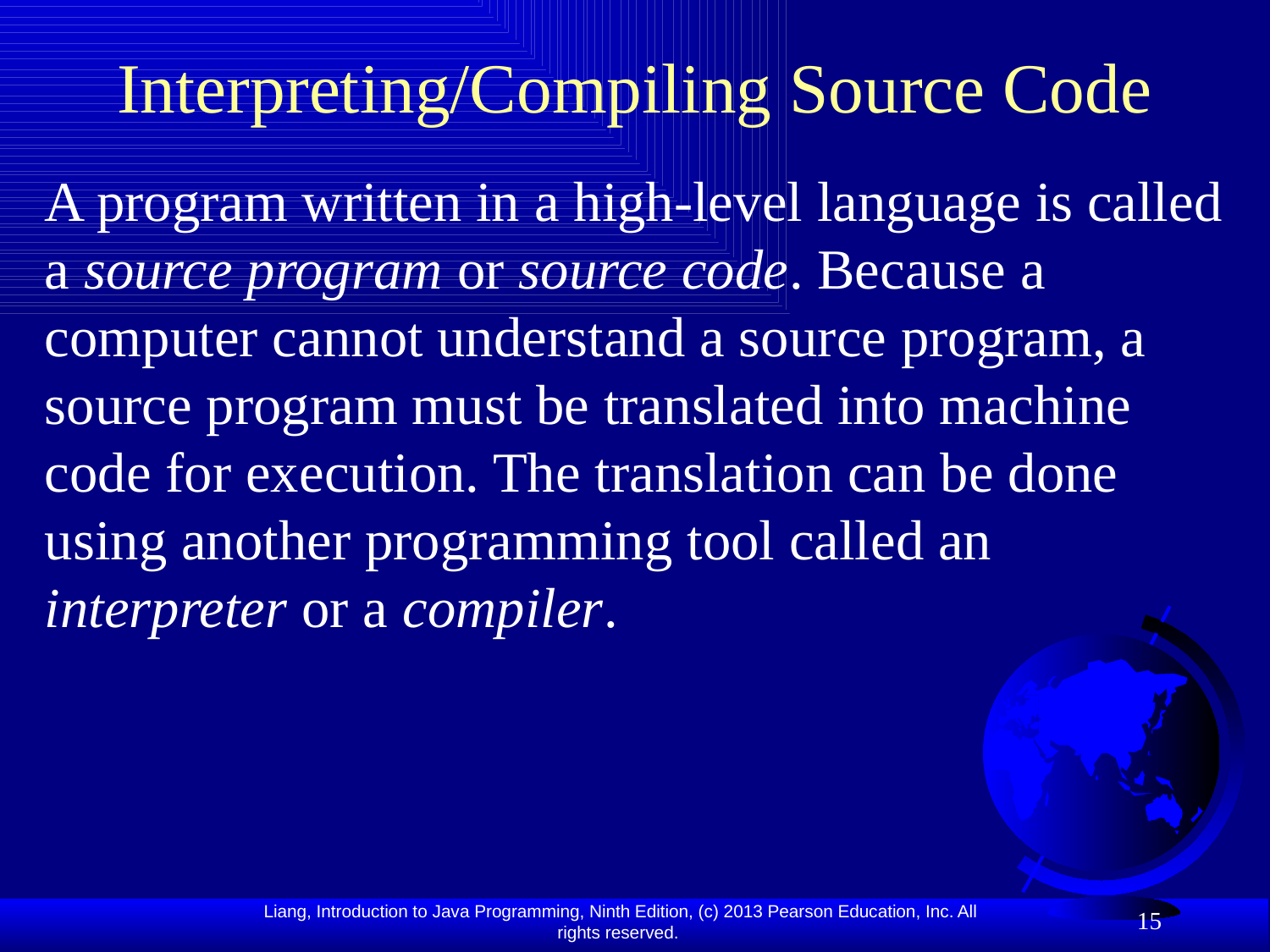

# Interpreting/Compiling Source Code
A program written in a high-level language is called a source program or source code. Because a computer cannot understand a source program, a source program must be translated into machine code for execution. The translation can be done using another programming tool called an interpreter or a compiler.

15